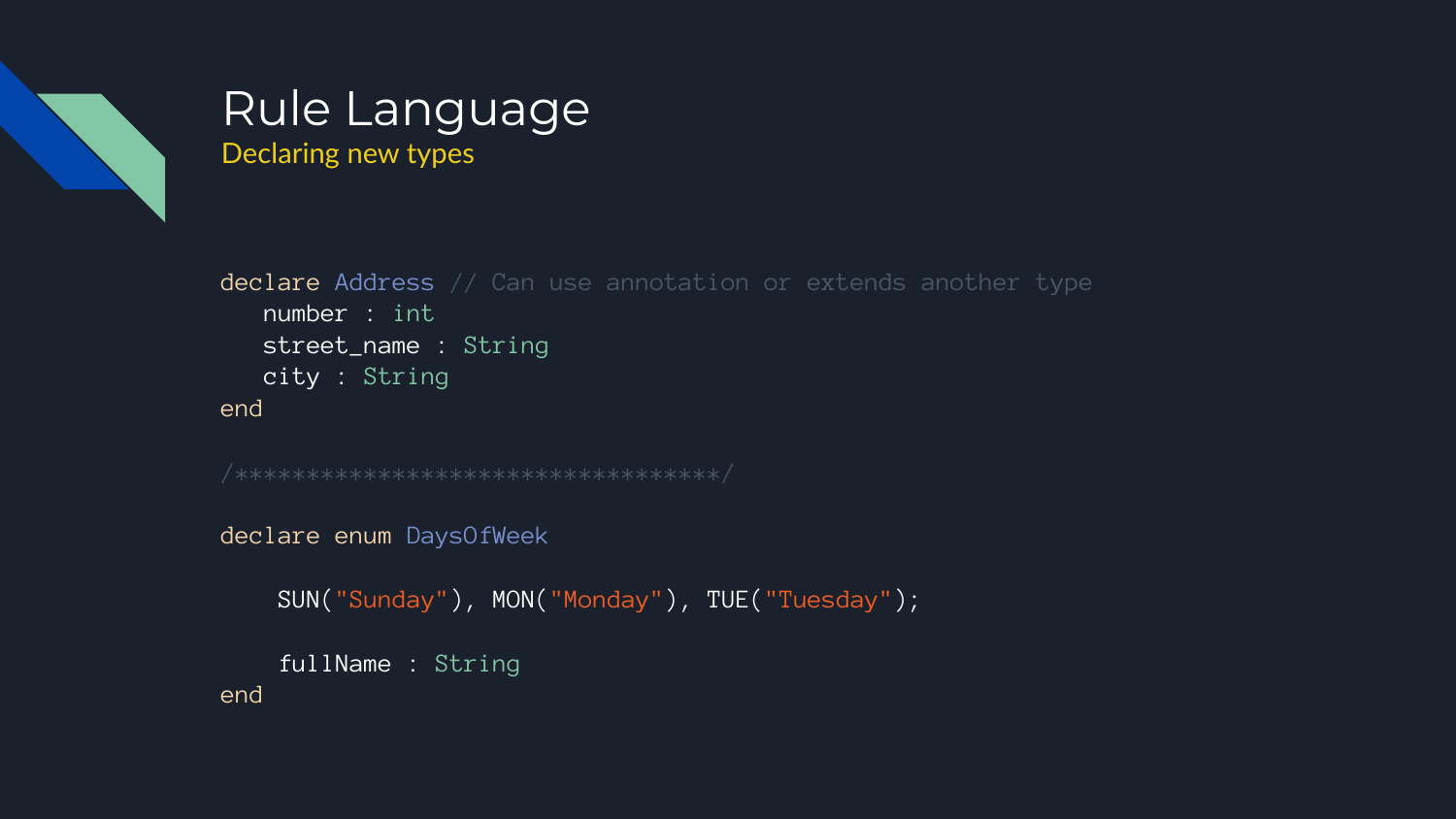

# Rule Language
Declaring new types
declare Address // Can use annotation or extends another type
   number : int
   street_name : String
   city : String
end
/**********************************/
declare enum DaysOfWeek
    SUN("Sunday"), MON("Monday"), TUE("Tuesday");
    fullName : String
end